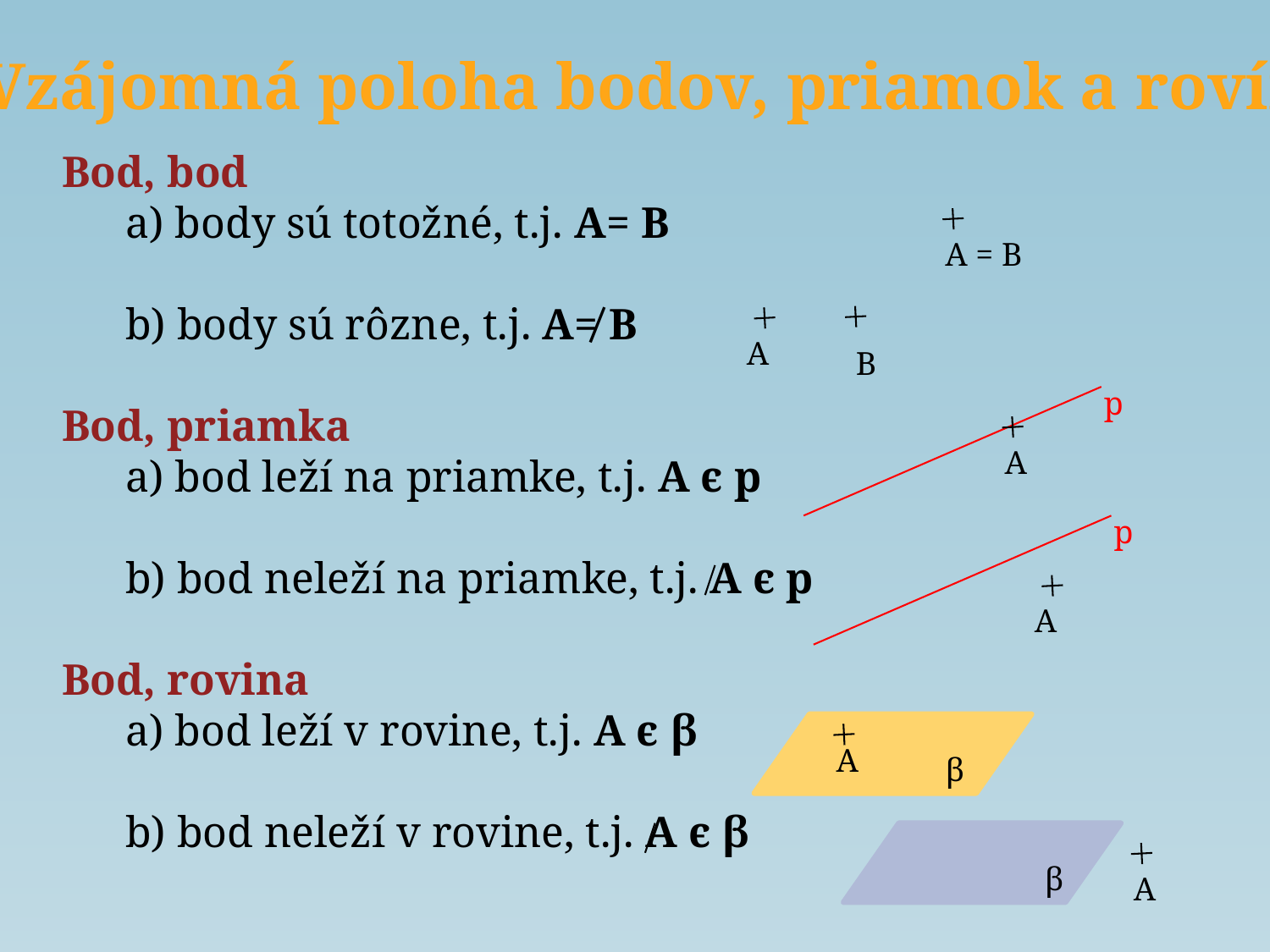

Vzájomná poloha bodov, priamok a rovín
Bod, bod
	a) body sú totožné, t.j. A= B

	b) body sú rôzne, t.j. A≠ B

Bod, priamka
	a) bod leží na priamke, t.j. A є p

	b) bod neleží na priamke, t.j. A є p

Bod, rovina
	a) bod leží v rovine, t.j. A є β

	b) bod neleží v rovine, t.j. A є β
A = B
A
B
p
A
p
A

A
β

β
A